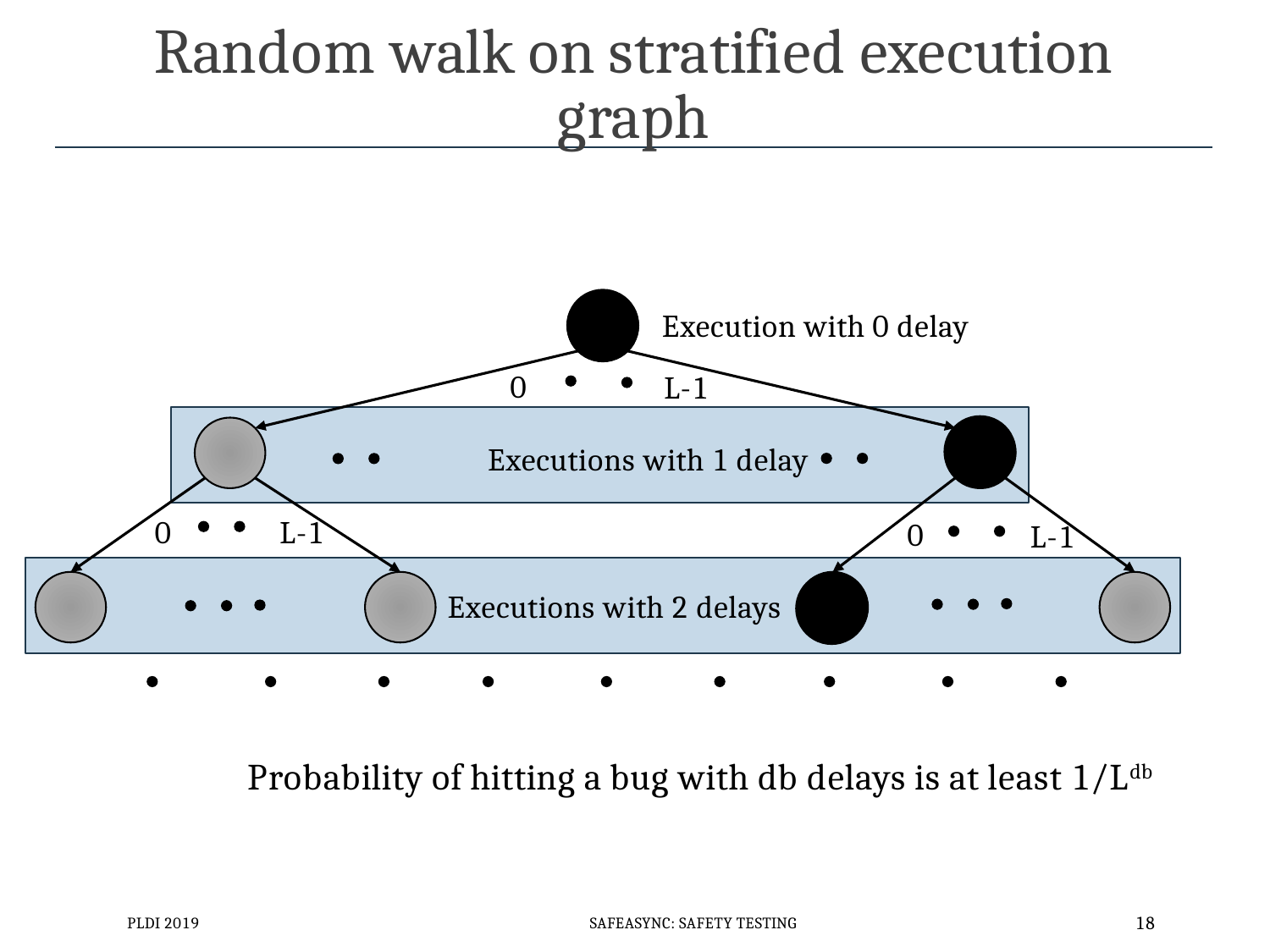

# Random walk on stratified execution graph

Execution with 0 delay
0
L-1

Executions with 1 delay
0
L-1
0
L-1

Executions with 2 delays

Probability of hitting a bug with db delays is at least 1/Ldb
PLDI 2019
SafeAsync: Safety Testing
18